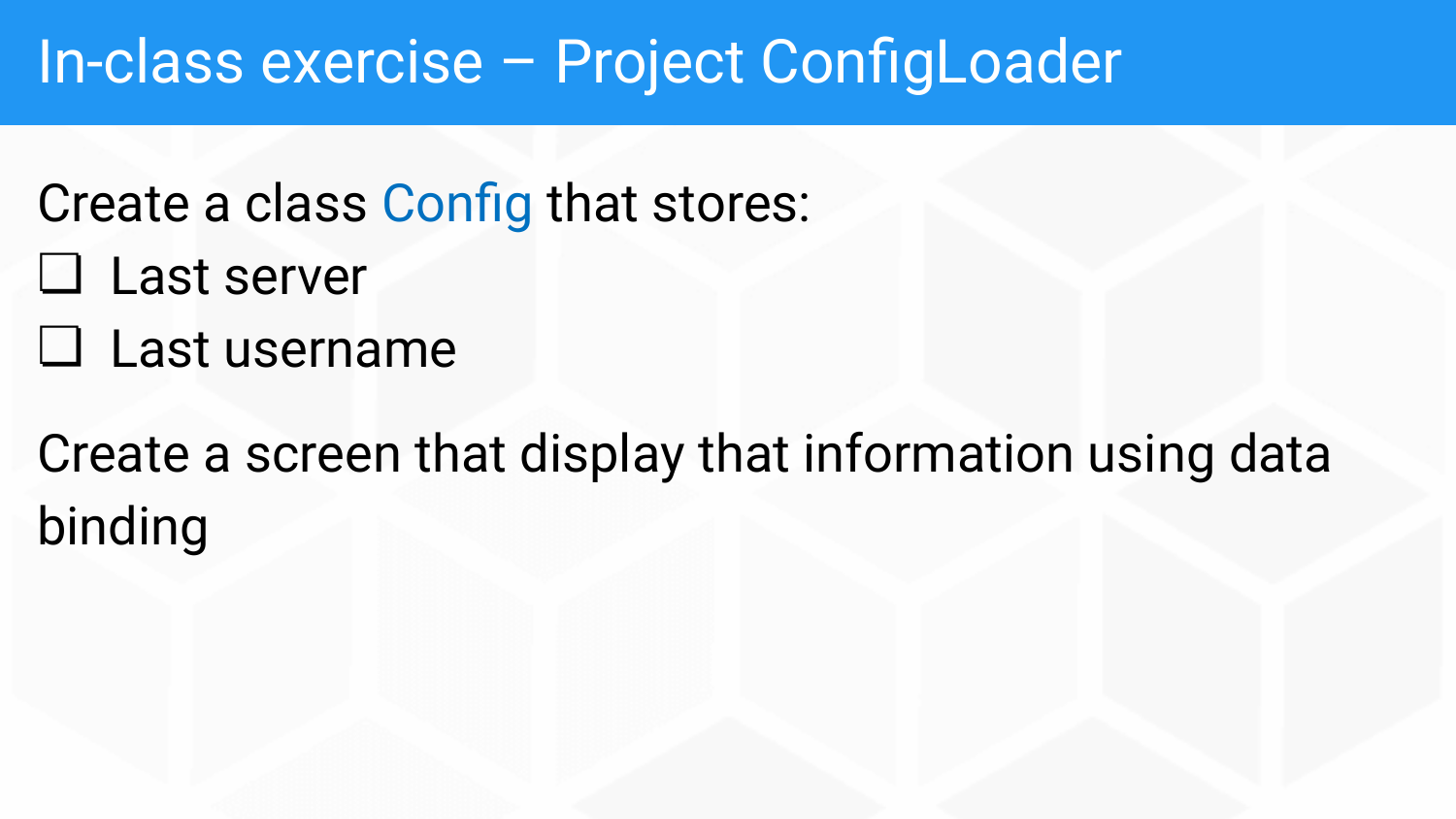

# In-class exercise – Project ConfigLoader
Create a class Config that stores:
Last server
Last username
Create a screen that display that information using data binding